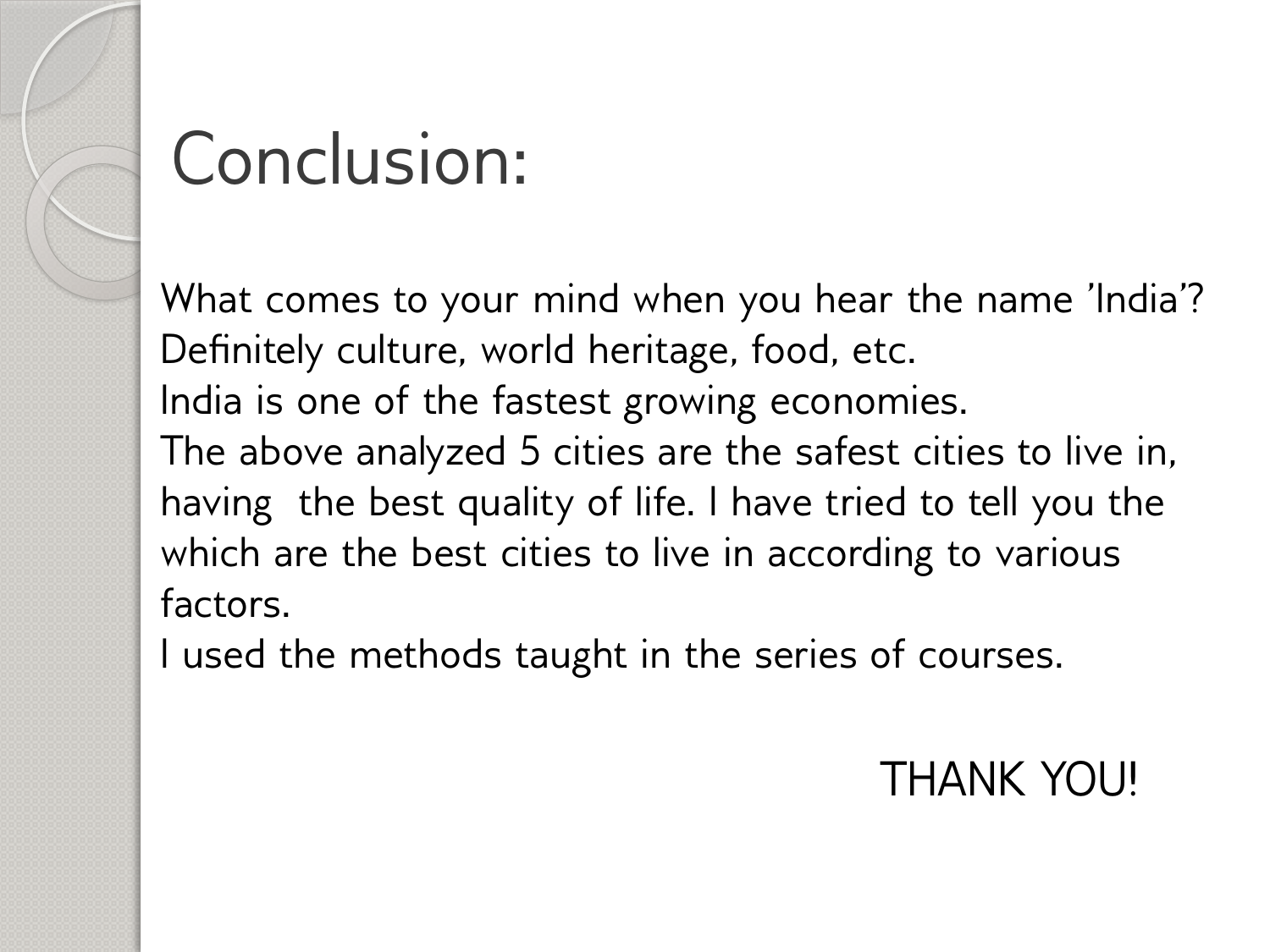

# Conclusion:
What comes to your mind when you hear the name ’India’? Definitely culture, world heritage, food, etc.
India is one of the fastest growing economies.
The above analyzed 5 cities are the safest cities to live in, having  the best quality of life. I have tried to tell you the which are the best cities to live in according to various factors.
I used the methods taught in the series of courses.

THANK YOU!